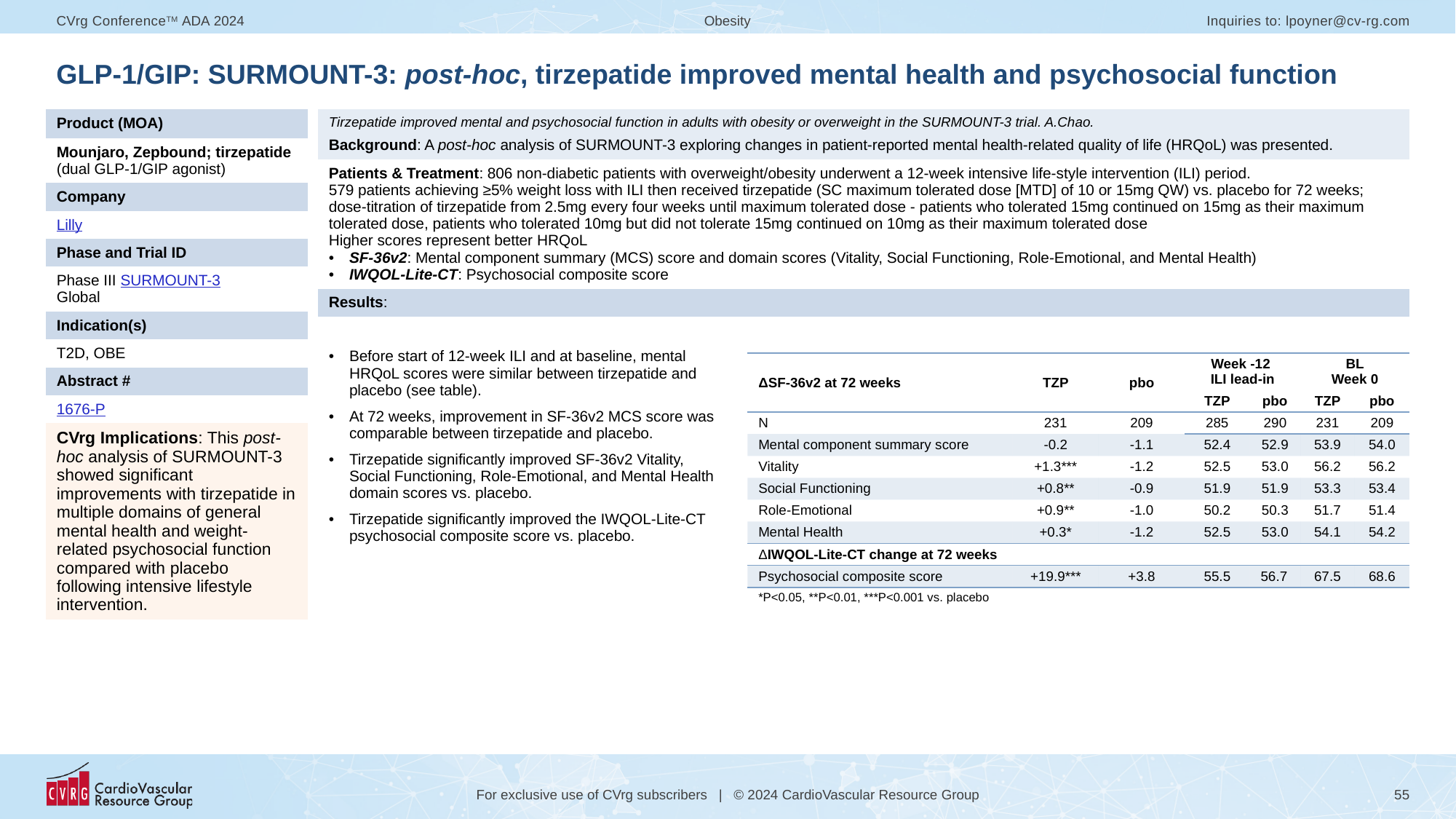

# GLP-1/GIP: SURMOUNT-3: post-hoc, tirzepatide improved mental health and psychosocial function
| Product (MOA) |
| --- |
| Mounjaro, Zepbound; tirzepatide (dual GLP-1/GIP agonist) |
| Company |
| Lilly |
| Phase and Trial ID |
| Phase III SURMOUNT-3 Global |
| Indication(s) |
| T2D, OBE |
| Abstract # |
| 1676-P |
| CVrg Implications: This post-hoc analysis of SURMOUNT-3 showed significant improvements with tirzepatide in multiple domains of general mental health and weight-related psychosocial function compared with placebo following intensive lifestyle intervention. |
| Tirzepatide improved mental and psychosocial function in adults with obesity or overweight in the SURMOUNT-3 trial. A.Chao. Background: A post-hoc analysis of SURMOUNT-3 exploring changes in patient-reported mental health-related quality of life (HRQoL) was presented. |  |
| --- | --- |
| Patients & Treatment: 806 non-diabetic patients with overweight/obesity underwent a 12-week intensive life-style intervention (ILI) period. 579 patients achieving ≥5% weight loss with ILI then received tirzepatide (SC maximum tolerated dose [MTD] of 10 or 15mg QW) vs. placebo for 72 weeks; dose-titration of tirzepatide from 2.5mg every four weeks until maximum tolerated dose - patients who tolerated 15mg continued on 15mg as their maximum tolerated dose, patients who tolerated 10mg but did not tolerate 15mg continued on 10mg as their maximum tolerated dose Higher scores represent better HRQoL SF-36v2: Mental component summary (MCS) score and domain scores (Vitality, Social Functioning, Role-Emotional, and Mental Health) IWQOL-Lite-CT: Psychosocial composite score |  |
| Results: |  |
| Before start of 12-week ILI and at baseline, mental HRQoL scores were similar between tirzepatide and placebo (see table). At 72 weeks, improvement in SF-36v2 MCS score was comparable between tirzepatide and placebo. Tirzepatide significantly improved SF-36v2 Vitality, Social Functioning, Role-Emotional, and Mental Health domain scores vs. placebo. Tirzepatide significantly improved the IWQOL-Lite-CT psychosocial composite score vs. placebo. |  |
| ΔSF-36v2 at 72 weeks | TZP | pbo | Week -12 ILI lead-in |  | BL Week 0 |  |
| --- | --- | --- | --- | --- | --- | --- |
|  |  |  | TZP | pbo | TZP | pbo |
| N | 231 | 209 | 285 | 290 | 231 | 209 |
| Mental component summary score | -0.2 | -1.1 | 52.4 | 52.9 | 53.9 | 54.0 |
| Vitality | +1.3\*\*\* | -1.2 | 52.5 | 53.0 | 56.2 | 56.2 |
| Social Functioning | +0.8\*\* | -0.9 | 51.9 | 51.9 | 53.3 | 53.4 |
| Role-Emotional | +0.9\*\* | -1.0 | 50.2 | 50.3 | 51.7 | 51.4 |
| Mental Health | +0.3\* | -1.2 | 52.5 | 53.0 | 54.1 | 54.2 |
| ΔIWQOL-Lite-CT change at 72 weeks |  |  |  |  |  |  |
| Psychosocial composite score | +19.9\*\*\* | +3.8 | 55.5 | 56.7 | 67.5 | 68.6 |
| \*P<0.05, \*\*P<0.01, \*\*\*P<0.001 vs. placebo |  |  |  |  |  |  |